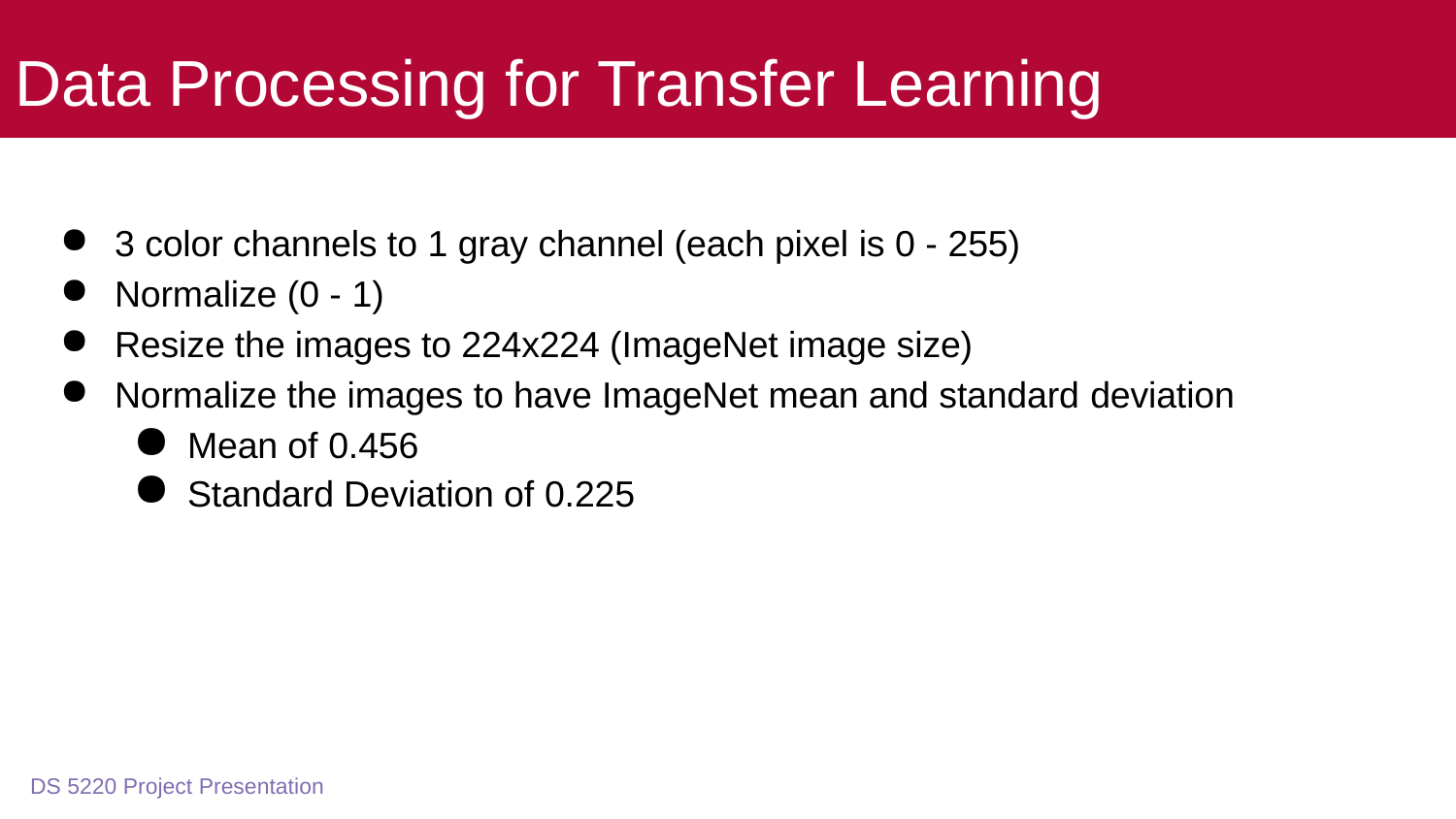

# Data Processing for Transfer Learning
3 color channels to 1 gray channel (each pixel is 0 - 255)
Normalize (0 - 1)
Resize the images to 224x224 (ImageNet image size)
Normalize the images to have ImageNet mean and standard deviation
Mean of 0.456
Standard Deviation of 0.225

DS 5220 Project Presentation